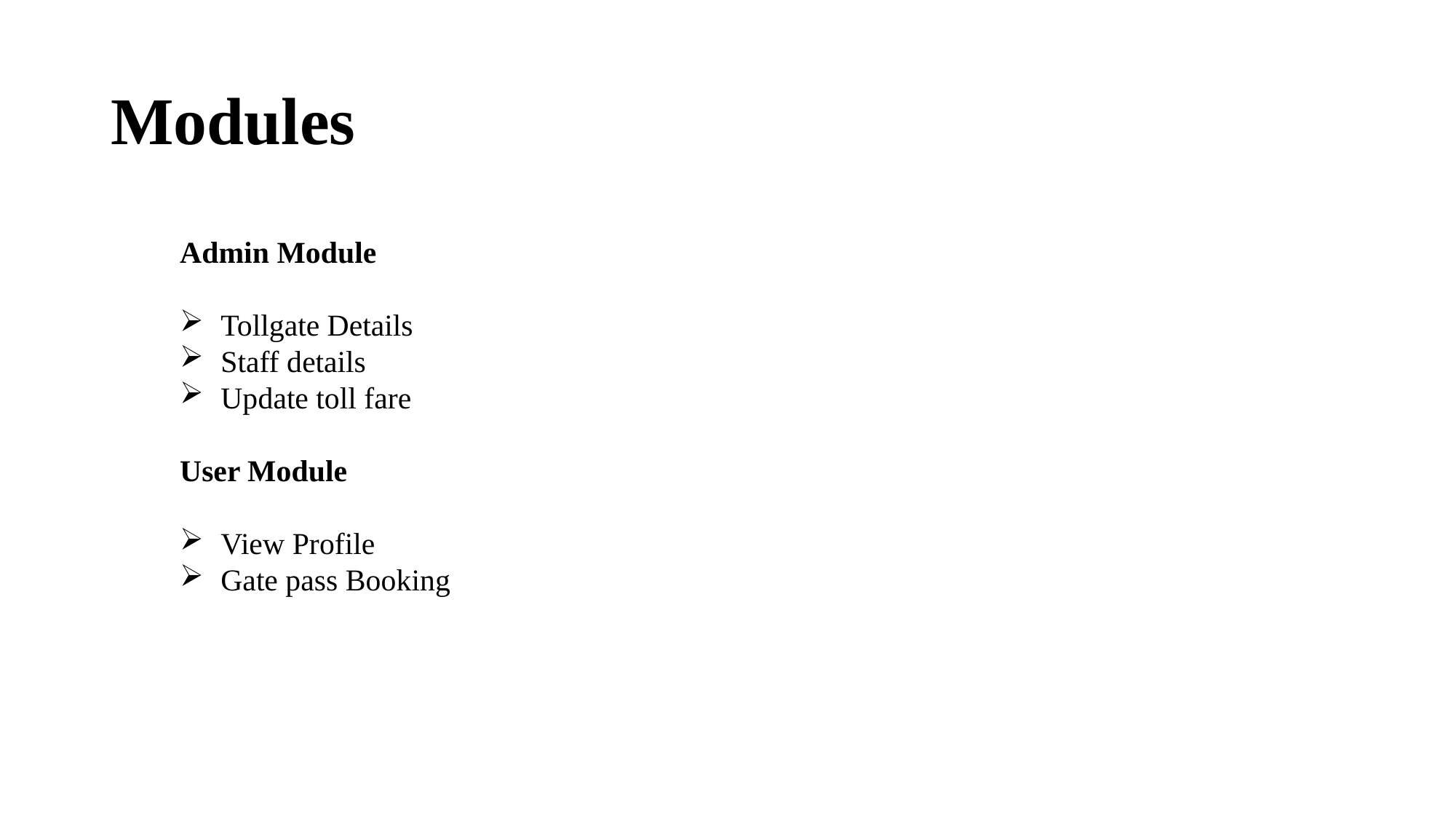

# Modules
Admin Module

Tollgate Details
Staff details
Update toll fare

User Module

View Profile
Gate pass Booking